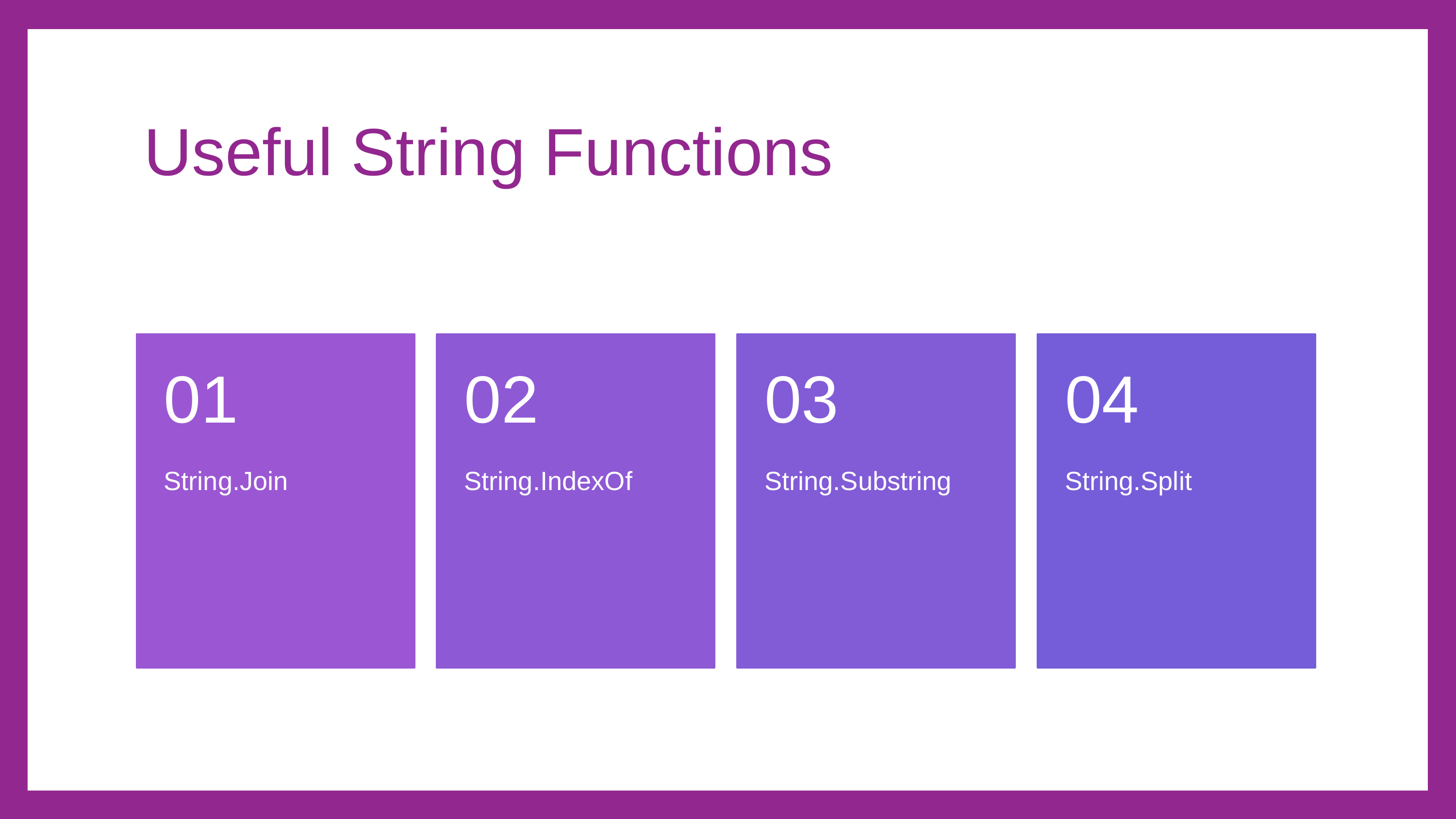

# Useful String Functions
String.Join
01
String.IndexOf
02
String.Substring
03
String.Split
04